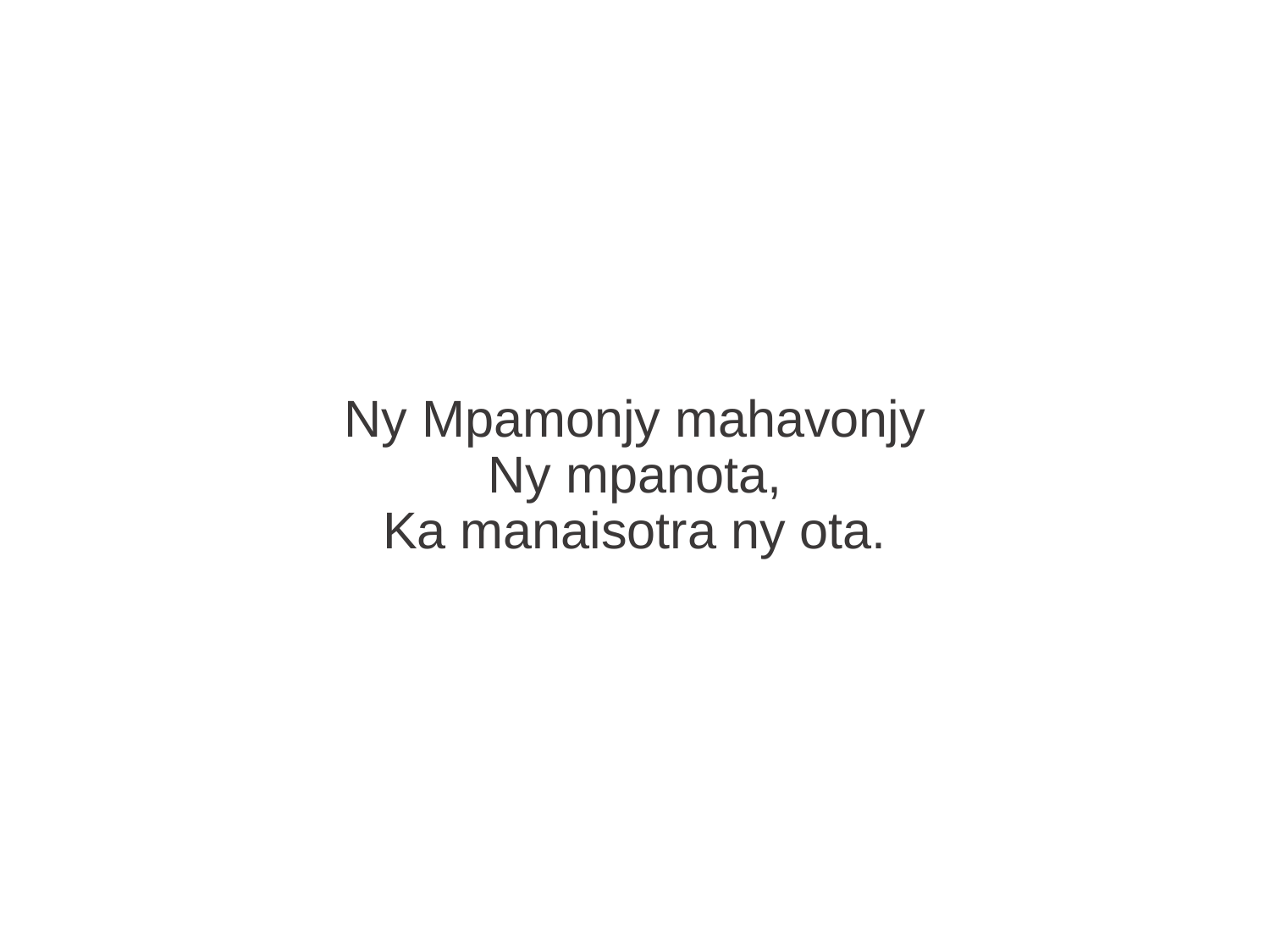

Ny Mpamonjy mahavonjy
Ny mpanota,
Ka manaisotra ny ota.